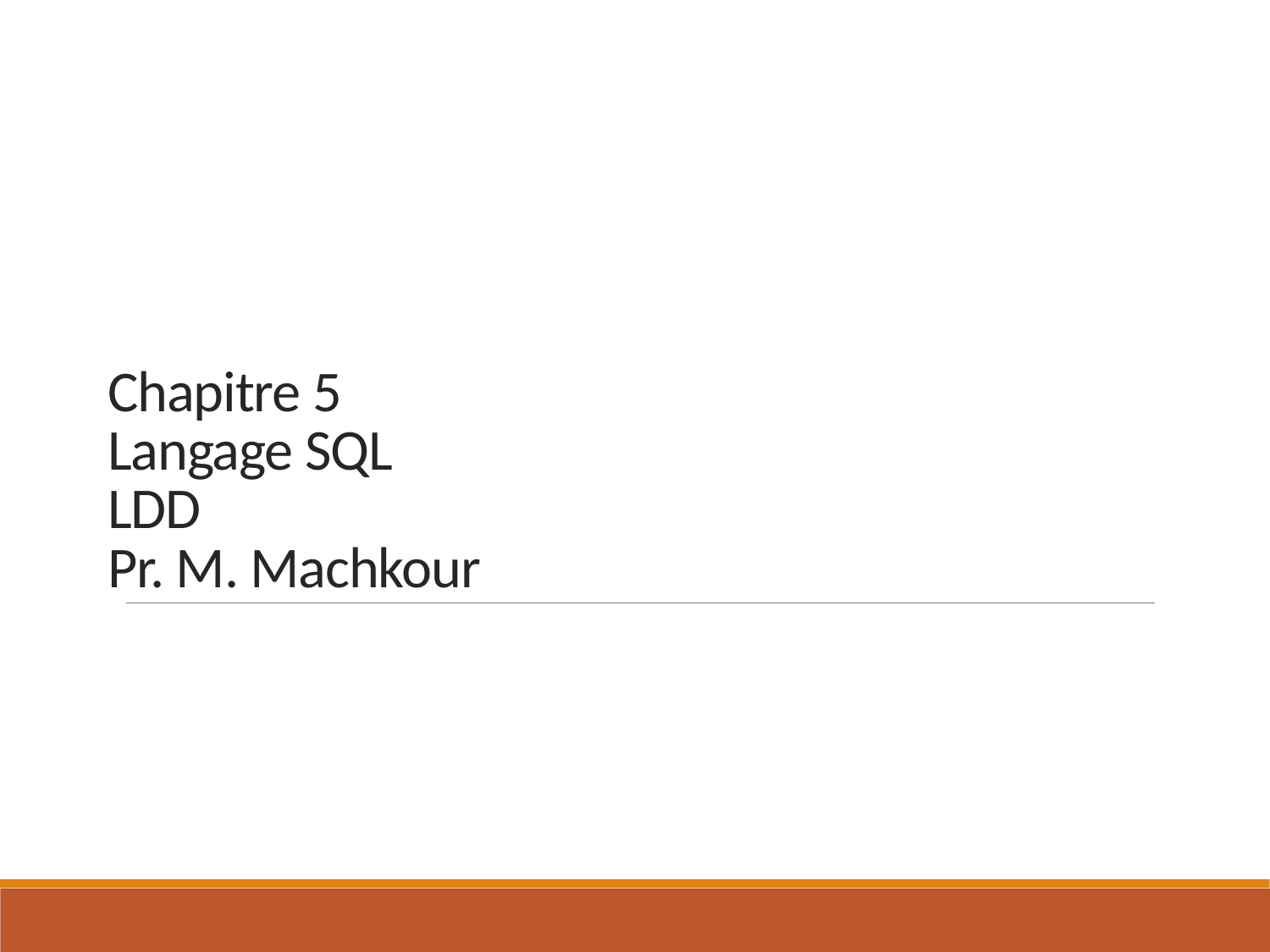

# Chapitre 5 Langage SQL LDD Pr. M. Machkour